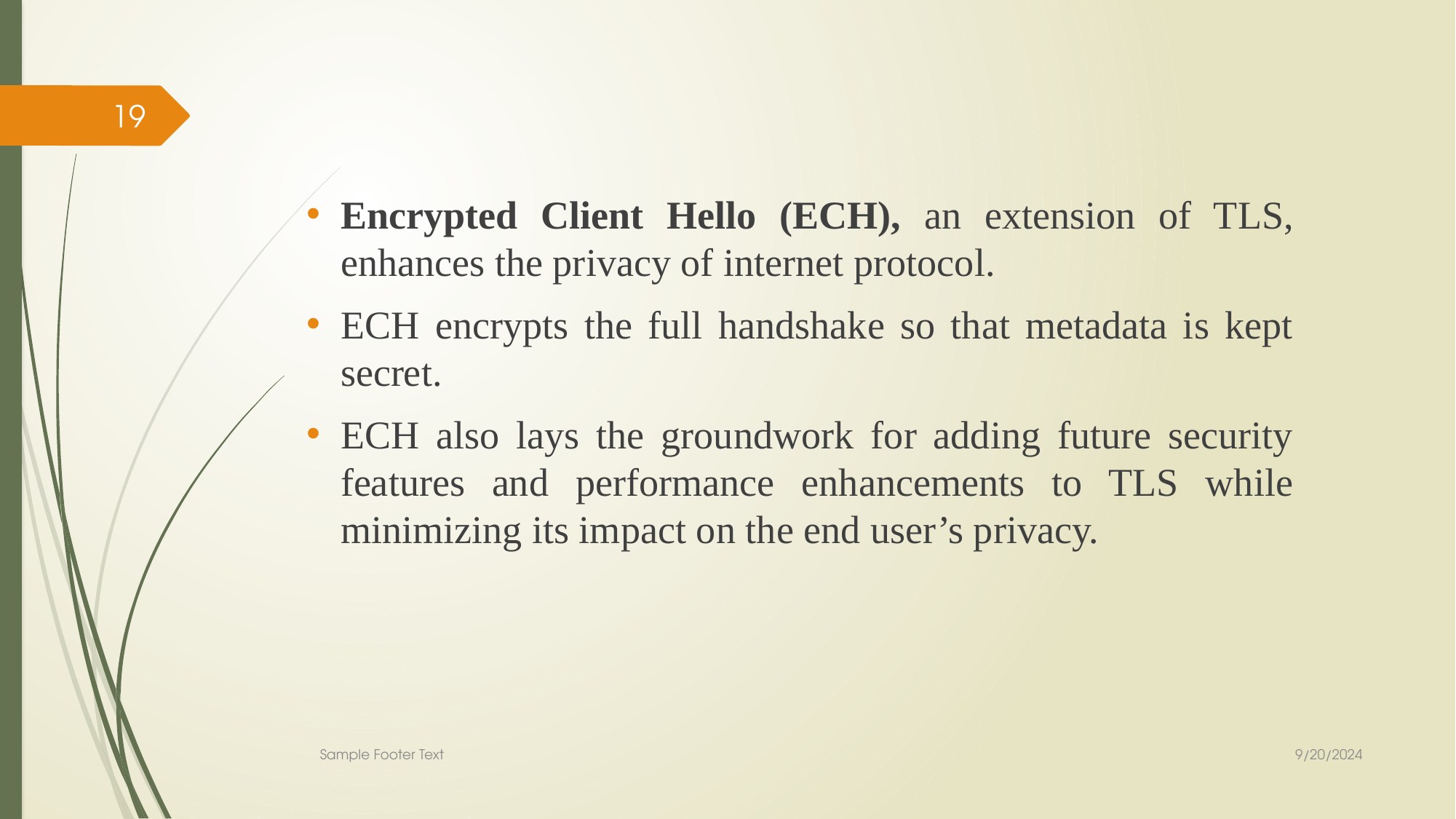

19
Encrypted Client Hello (ECH), an extension of TLS, enhances the privacy of internet protocol.
ECH encrypts the full handshake so that metadata is kept secret.
ECH also lays the groundwork for adding future security features and performance enhancements to TLS while minimizing its impact on the end user’s privacy.

9/20/2024
Sample Footer Text